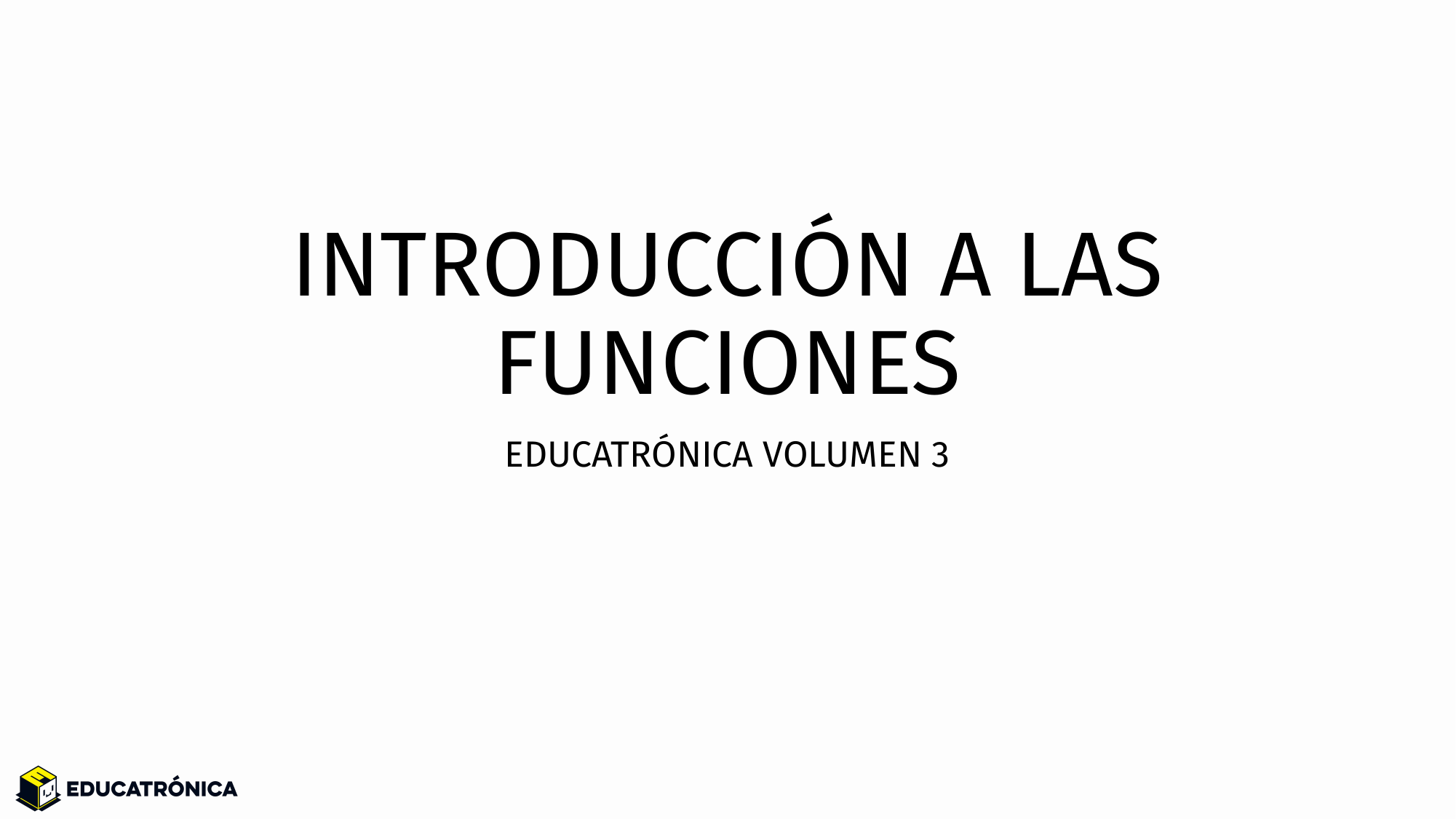

# INTRODUCCIÓN A LAS FUNCIONES
EDUCATRÓNICA VOLUMEN 3